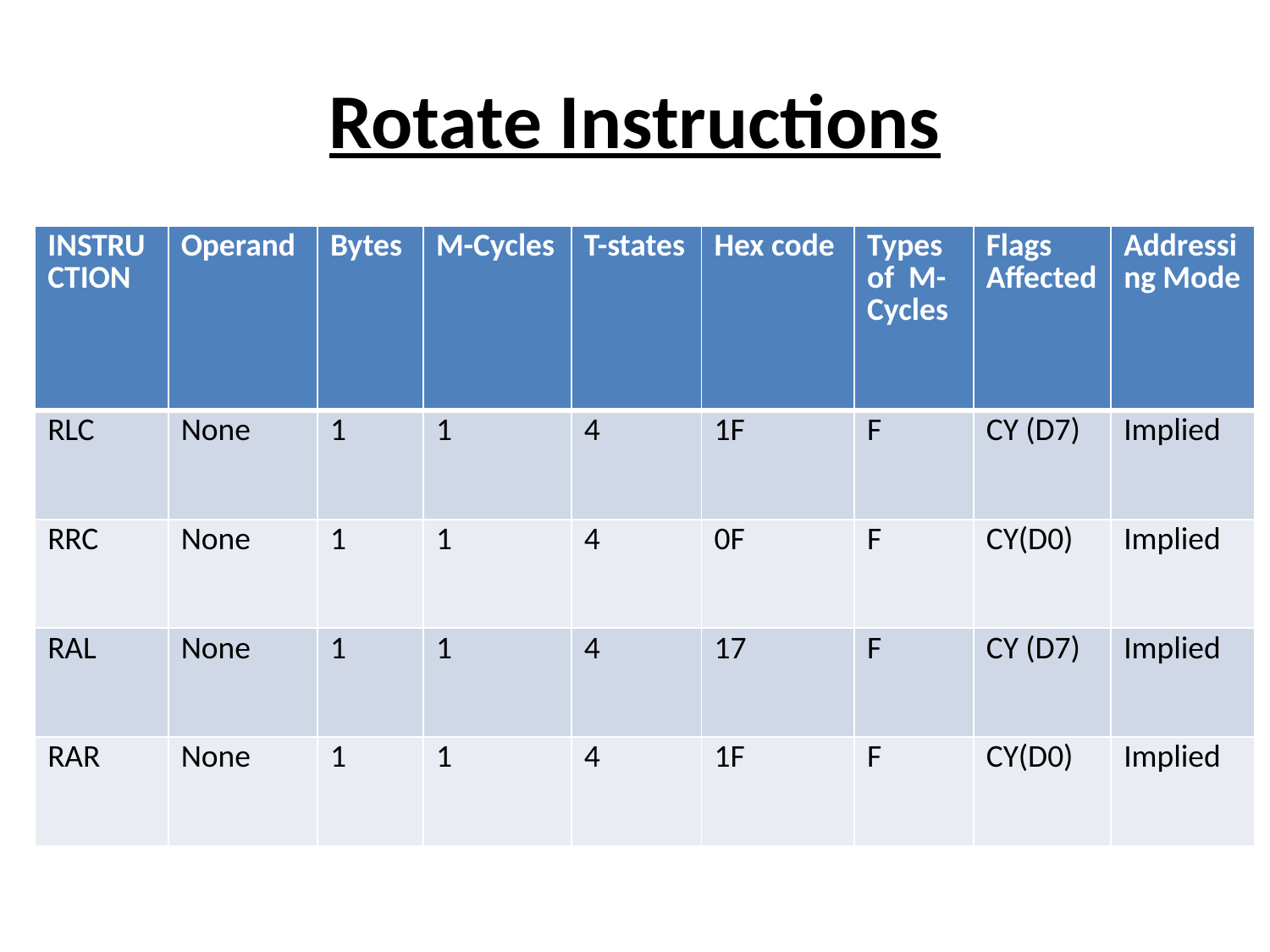

# Rotate Instructions
| INSTRUCTION | Operand | Bytes | M-Cycles | T-states | Hex code | Types of M-Cycles | Flags Affected | Addressing Mode |
| --- | --- | --- | --- | --- | --- | --- | --- | --- |
| RLC | None | 1 | 1 | 4 | 1F | F | CY (D7) | Implied |
| RRC | None | 1 | 1 | 4 | 0F | F | CY(D0) | Implied |
| RAL | None | 1 | 1 | 4 | 17 | F | CY (D7) | Implied |
| RAR | None | 1 | 1 | 4 | 1F | F | CY(D0) | Implied |